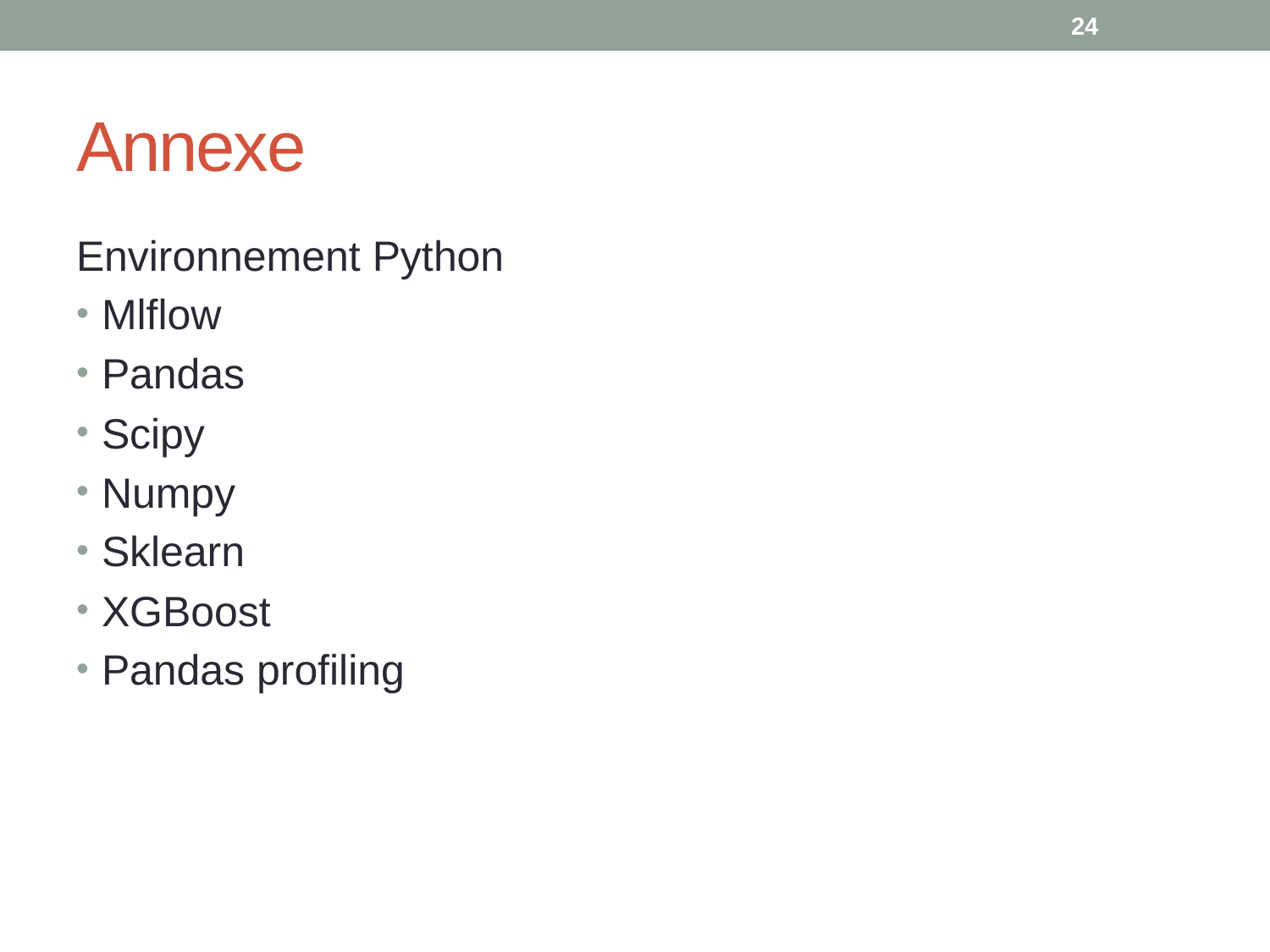

24
# Annexe
Environnement Python
Mlflow
Pandas
Scipy
Numpy
Sklearn
XGBoost
Pandas profiling